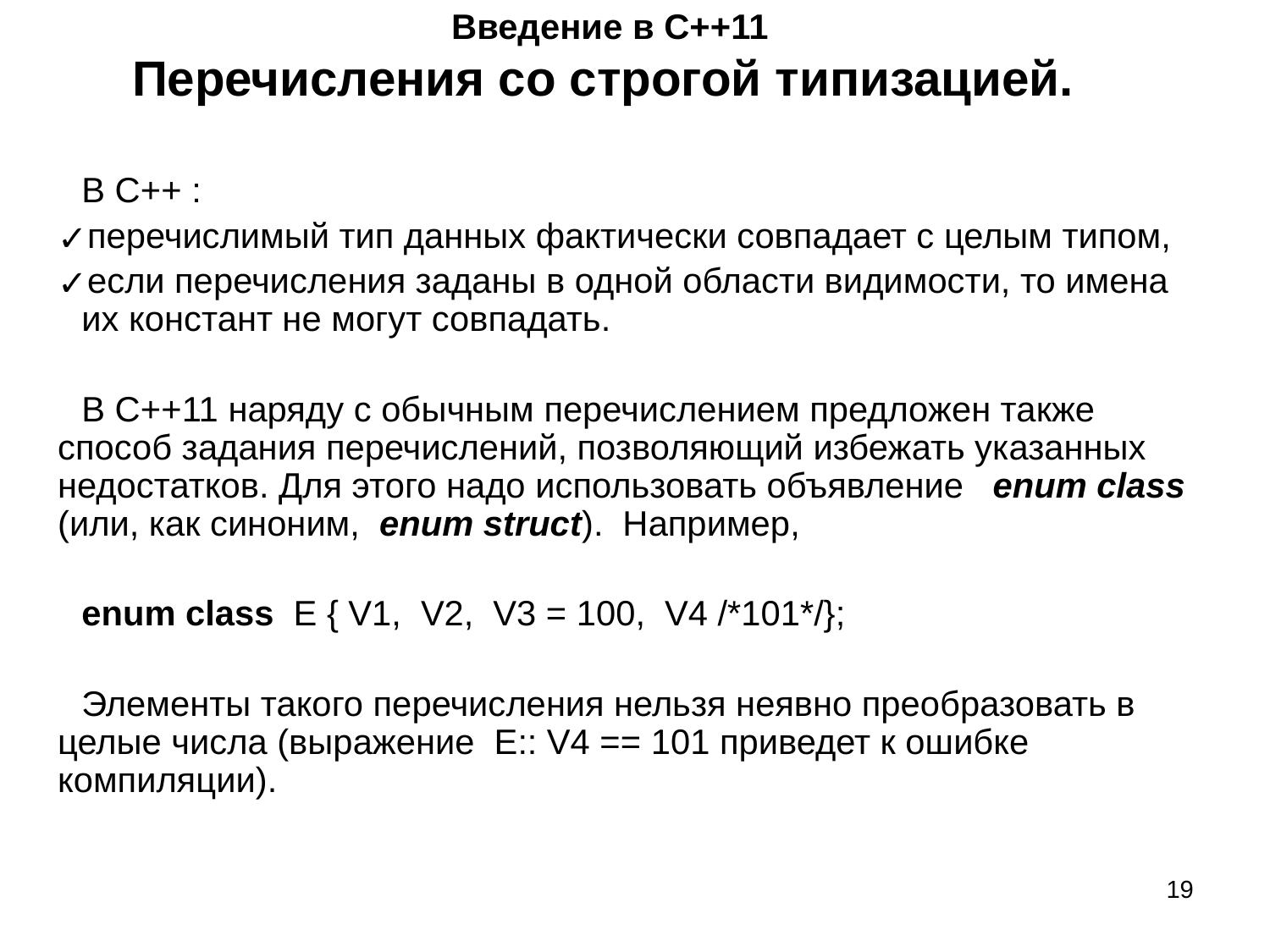

# Введение в С++11 Перечисления со строгой типизацией.
В С++ :
перечислимый тип данных фактически совпадает с целым типом,
если перечисления заданы в одной области видимости, то имена их констант не могут совпадать.

В С++11 наряду с обычным перечислением предложен также способ задания перечислений, позволяющий избежать указанных недостатков. Для этого надо использовать объявление   enum class  (или, как синоним,  enum struct).  Например,

enum class  E { V1,  V2,  V3 = 100,  V4 /*101*/};

Элементы такого перечисления нельзя неявно преобразовать в целые числа (выражение  Е:: V4 == 101 приведет к ошибке компиляции).
19